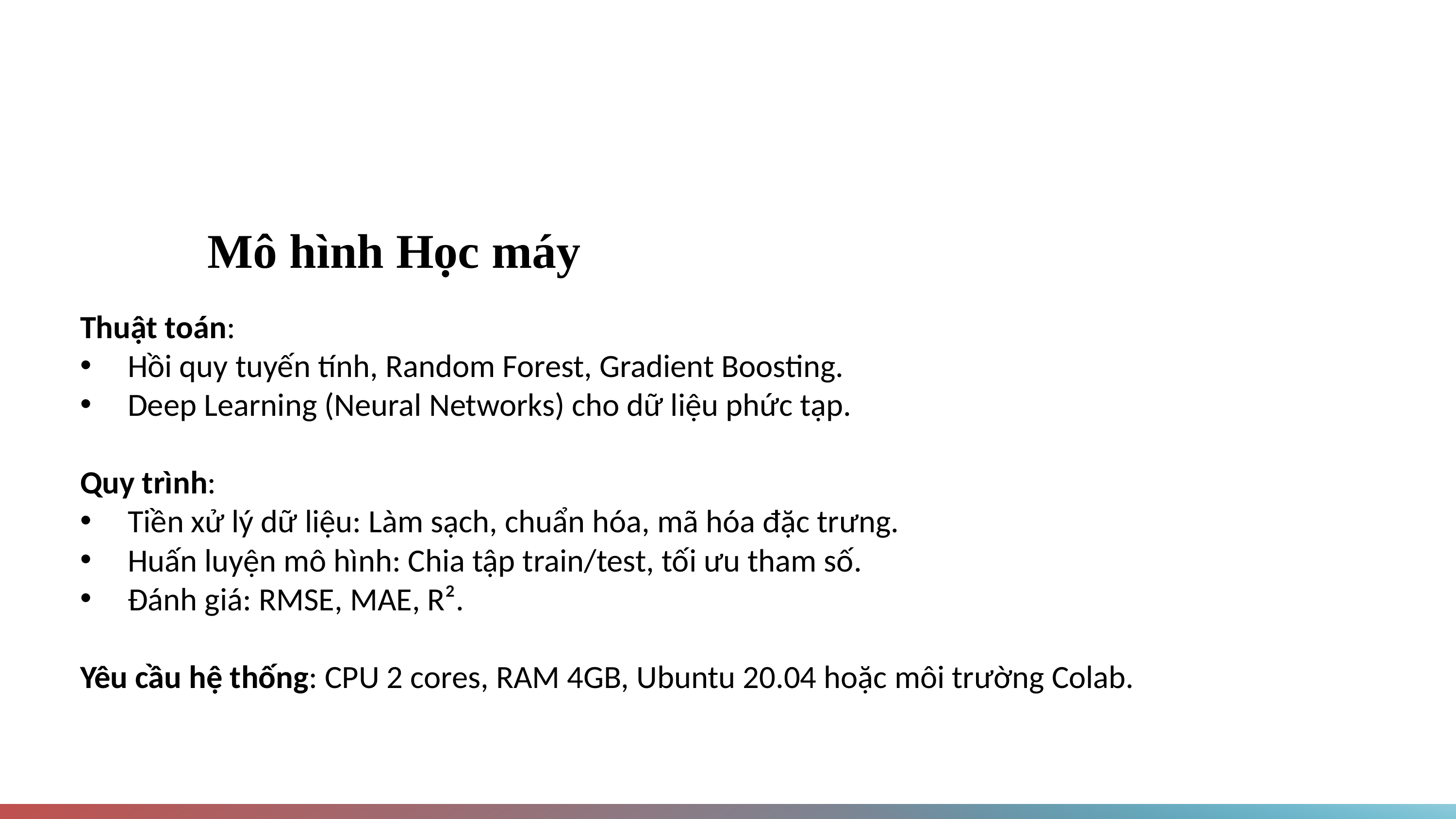

Mô hình Học máy
Thuật toán:
     Hồi quy tuyến tính, Random Forest, Gradient Boosting.
     Deep Learning (Neural Networks) cho dữ liệu phức tạp.
Quy trình:
     Tiền xử lý dữ liệu: Làm sạch, chuẩn hóa, mã hóa đặc trưng.
     Huấn luyện mô hình: Chia tập train/test, tối ưu tham số.
     Đánh giá: RMSE, MAE, R².
Yêu cầu hệ thống: CPU 2 cores, RAM 4GB, Ubuntu 20.04 hoặc môi trường Colab.